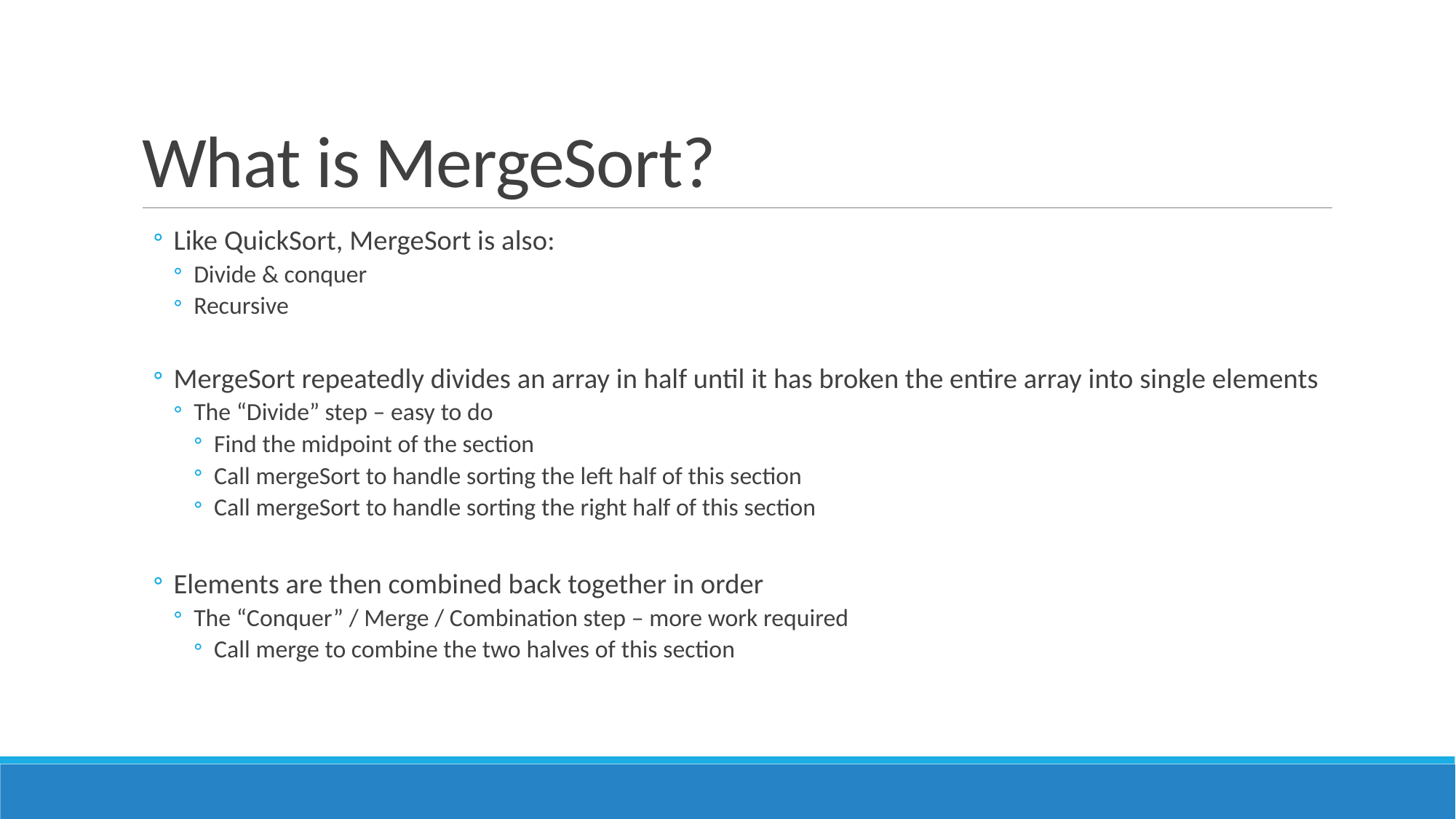

# What is MergeSort?
Like QuickSort, MergeSort is also:
Divide & conquer
Recursive

MergeSort repeatedly divides an array in half until it has broken the entire array into single elements
The “Divide” step – easy to do
Find the midpoint of the section
Call mergeSort to handle sorting the left half of this section
Call mergeSort to handle sorting the right half of this section

Elements are then combined back together in order
The “Conquer” / Merge / Combination step – more work required
Call merge to combine the two halves of this section